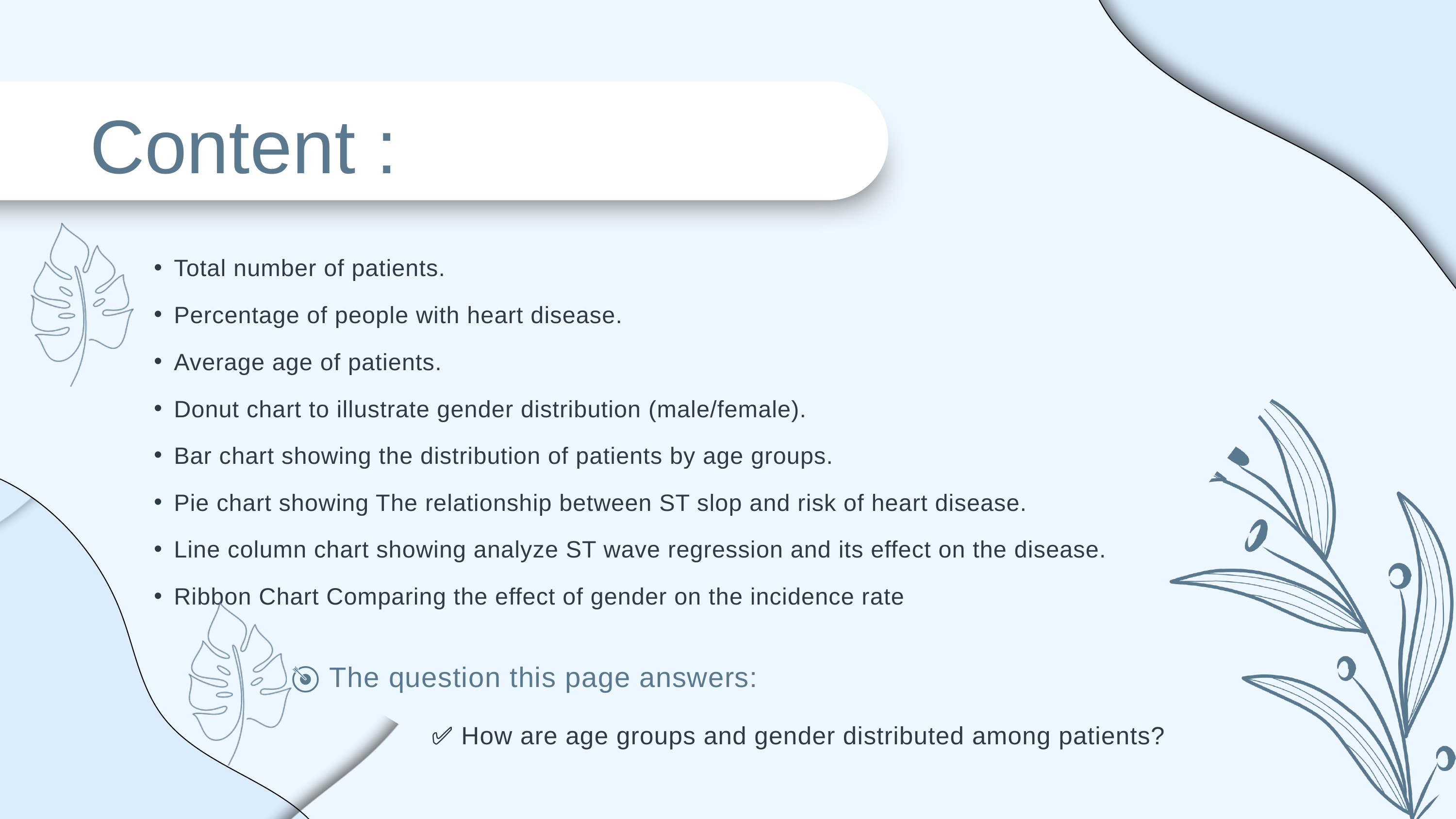

Content :

Total number of patients.
Percentage of people with heart disease.
Average age of patients.
Donut chart to illustrate gender distribution (male/female).
Bar chart showing the distribution of patients by age groups.
Pie chart showing The relationship between ST slop and risk of heart disease.
Line column chart showing analyze ST wave regression and its effect on the disease.
Ribbon Chart Comparing the effect of gender on the incidence rate

🎯 The question this page answers:

✅ How are age groups and gender distributed among patients?